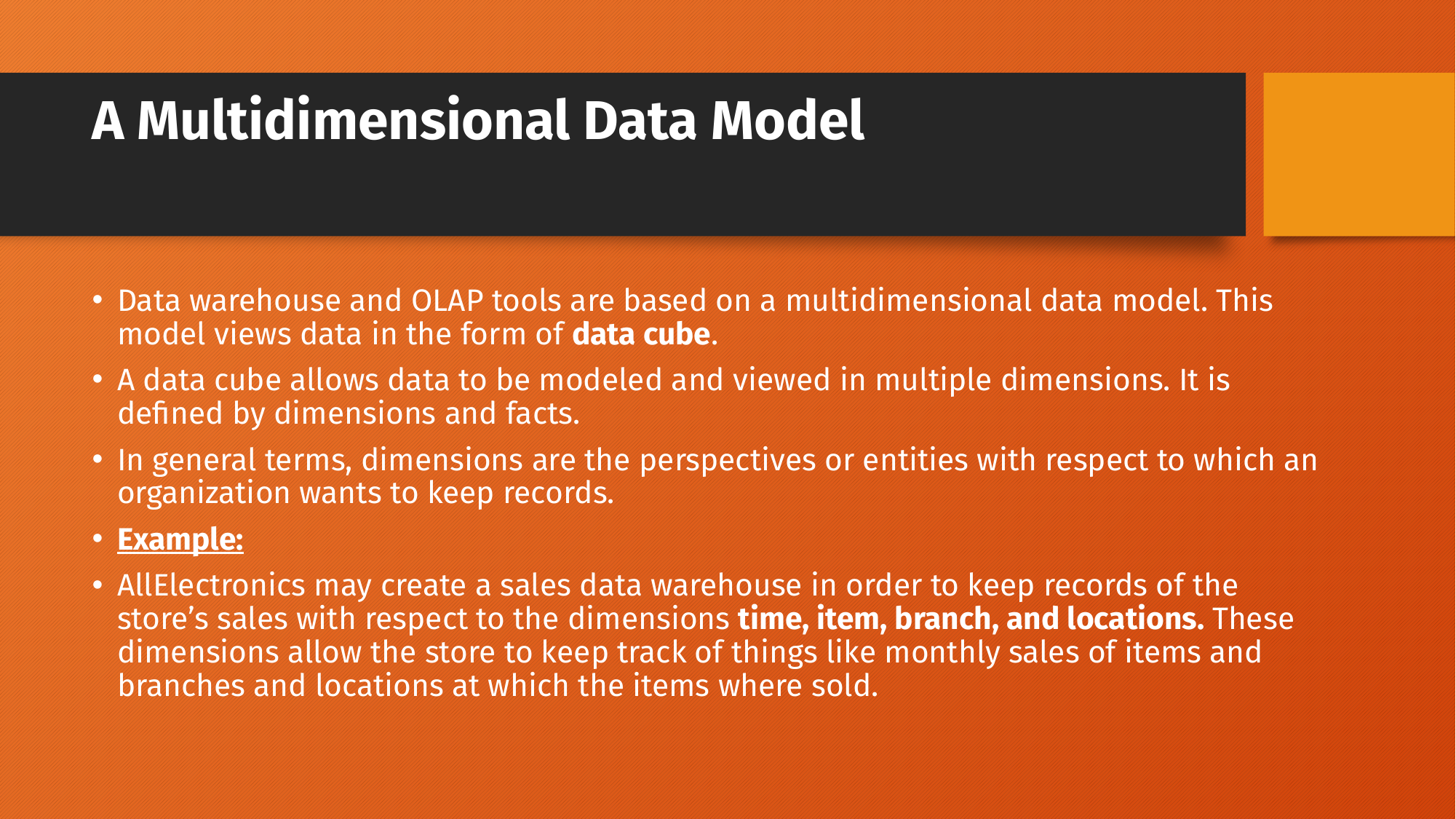

# A Multidimensional Data Model
Data warehouse and OLAP tools are based on a multidimensional data model. This model views data in the form of data cube.
A data cube allows data to be modeled and viewed in multiple dimensions. It is defined by dimensions and facts.
In general terms, dimensions are the perspectives or entities with respect to which an organization wants to keep records.
Example:
AllElectronics may create a sales data warehouse in order to keep records of the store’s sales with respect to the dimensions time, item, branch, and locations. These dimensions allow the store to keep track of things like monthly sales of items and branches and locations at which the items where sold.